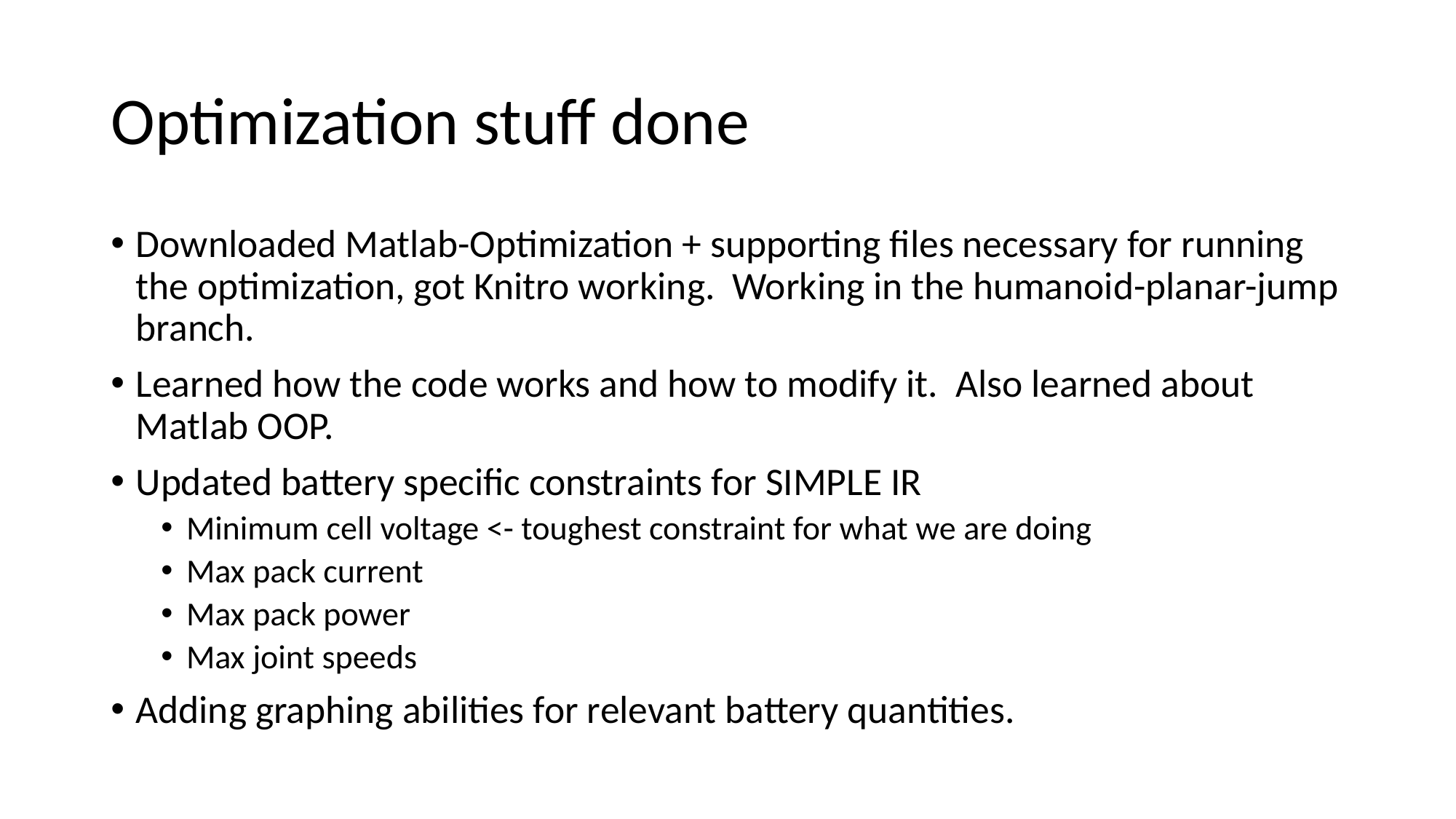

# Optimization stuff done
Downloaded Matlab-Optimization + supporting files necessary for running the optimization, got Knitro working.  Working in the humanoid-planar-jump branch.
Learned how the code works and how to modify it.  Also learned about Matlab OOP.
Updated battery specific constraints for SIMPLE IR
Minimum cell voltage <- toughest constraint for what we are doing
Max pack current
Max pack power
Max joint speeds
Adding graphing abilities for relevant battery quantities.